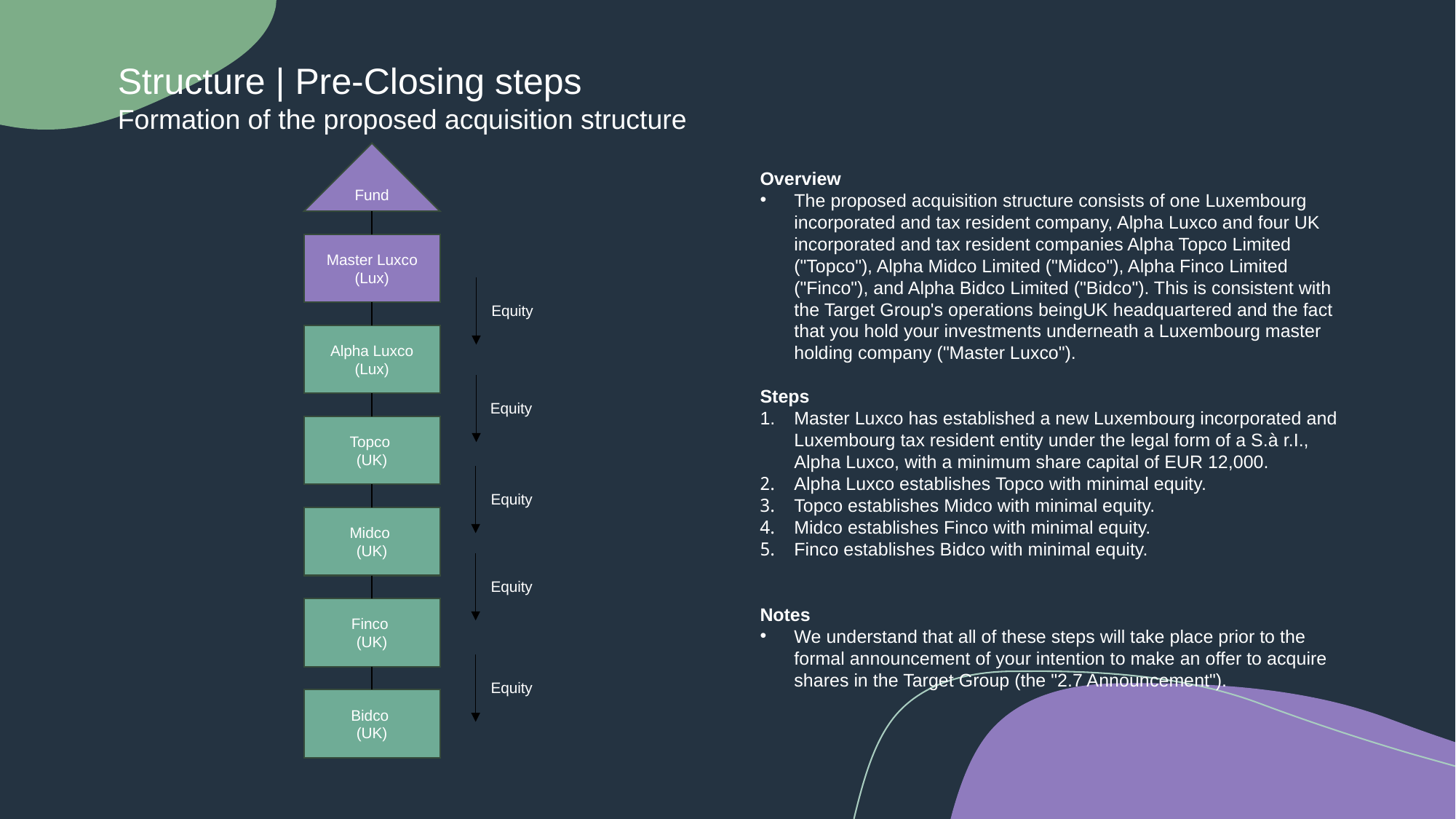

Structure | Pre-Closing steps
Formation of the proposed acquisition structure

Fund
Overview
The proposed acquisition structure consists of one Luxembourg incorporated and tax resident company, Alpha Luxco and four UK incorporated and tax resident companies Alpha Topco Limited ("Topco"), Alpha Midco Limited ("Midco"), Alpha Finco Limited ("Finco"), and Alpha Bidco Limited ("Bidco"). This is consistent with the Target Group's operations being UK headquartered and the fact that you hold your investments underneath a Luxembourg master holding company ("Master Luxco").

Steps
Master Luxco has established a new Luxembourg incorporated and Luxembourg tax resident entity under the legal form of a S.à r.I., Alpha Luxco, with a minimum share capital of EUR 12,000.
﻿﻿﻿Alpha Luxco establishes Topco with minimal equity.
﻿﻿﻿Topco establishes Midco with minimal equity.
﻿﻿﻿Midco establishes Finco with minimal equity.
﻿﻿﻿Finco establishes Bidco with minimal equity.

Notes
﻿﻿We understand that all of these steps will take place prior to the formal announcement of your intention to make an offer to acquire shares in the Target Group (the "2.7 Announcement").
Master Luxco (Lux)
Equity
Alpha Luxco (Lux)
Equity
Topco
(UK)
Equity
Midco
(UK)
Equity
Finco
(UK)

Equity

Bidco
(UK)